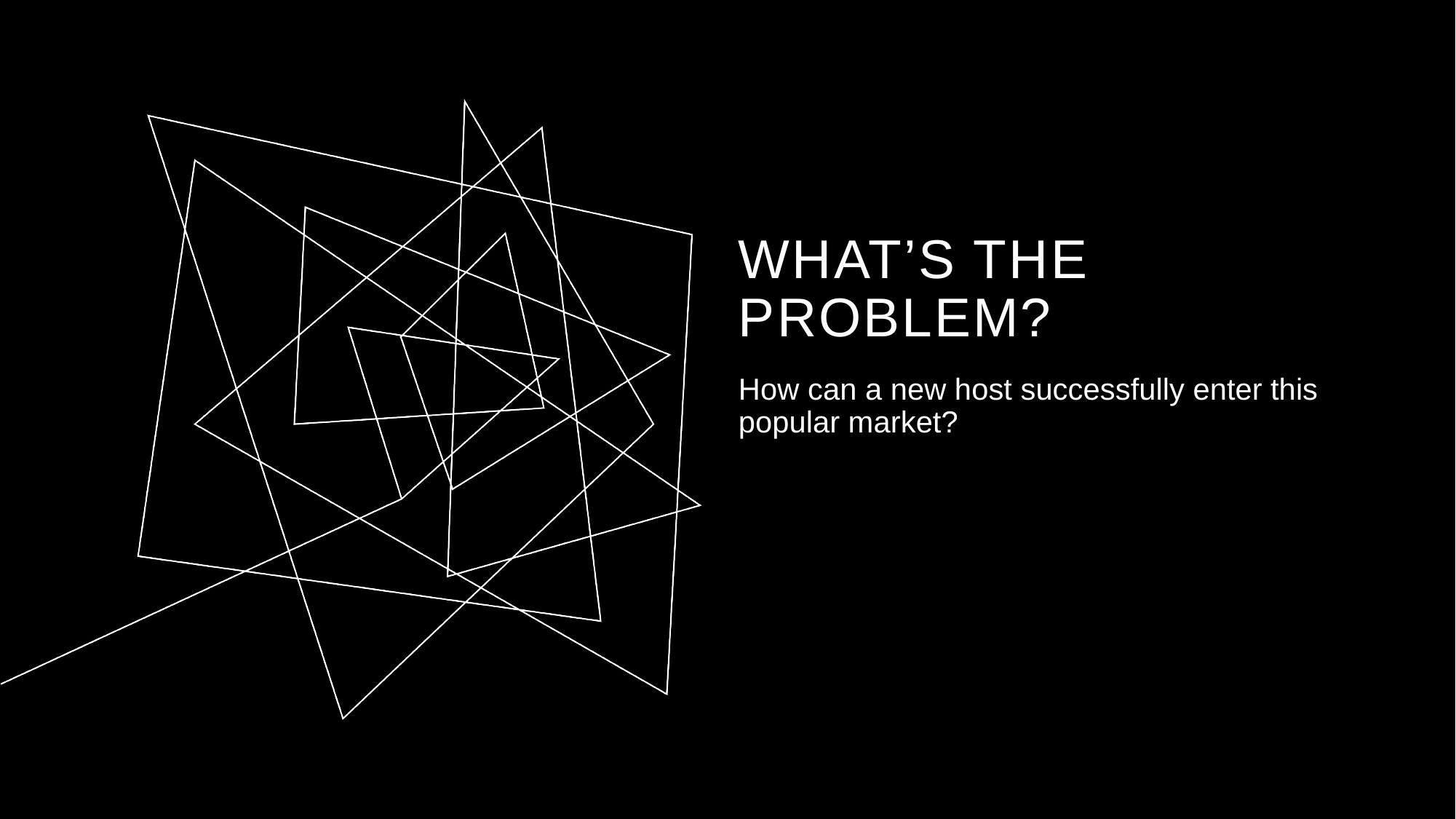

# What’s the Problem?
How can a new host successfully enter this popular market?